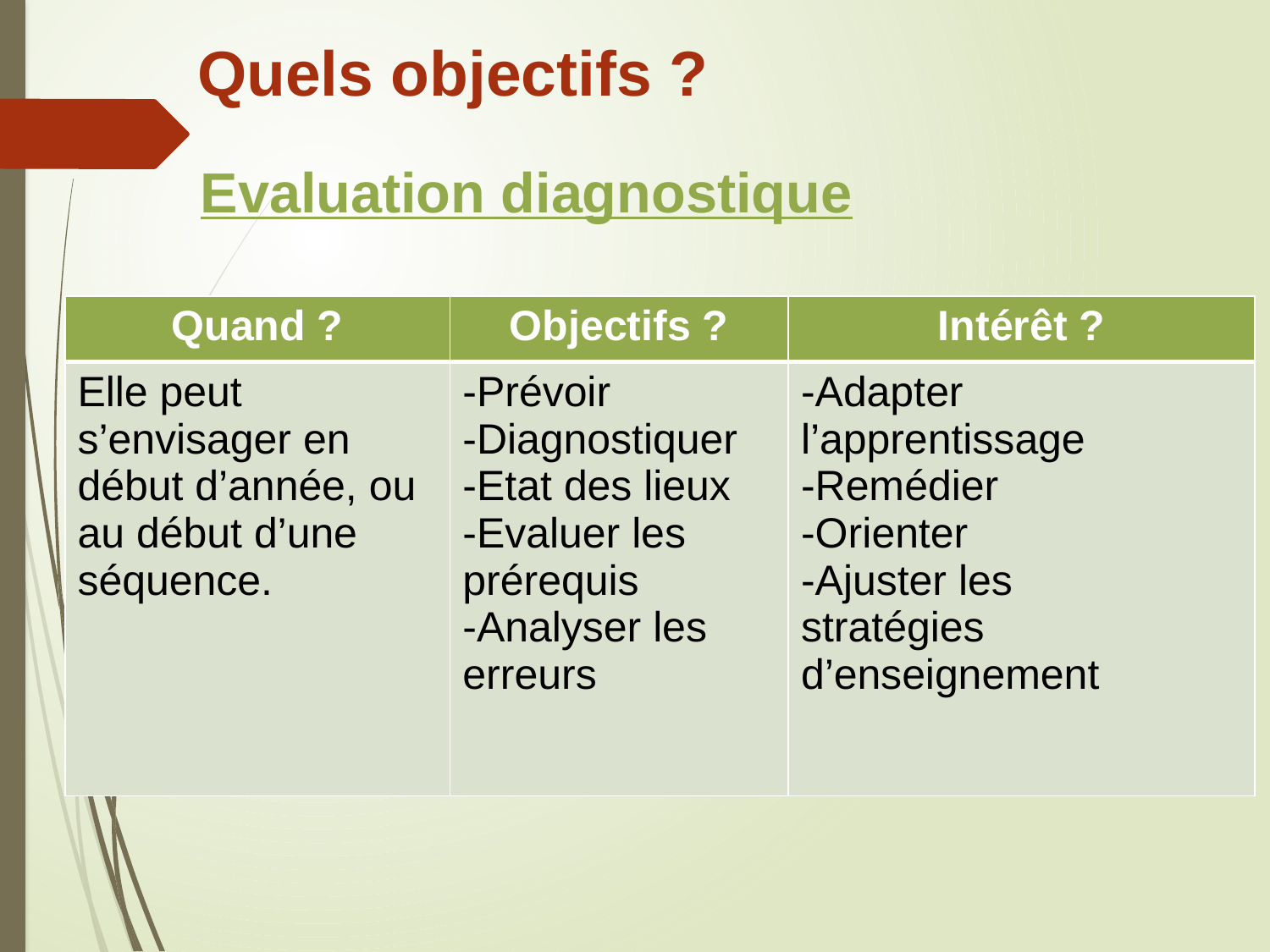

Quels objectifs ?
Evaluation diagnostique
| Quand ? | Objectifs ? | Intérêt ? |
| --- | --- | --- |
| Elle peut s’envisager en début d’année, ou au début d’une séquence. | -Prévoir -Diagnostiquer -Etat des lieux -Evaluer les prérequis -Analyser les erreurs | -Adapter l’apprentissage -Remédier -Orienter -Ajuster les stratégies d’enseignement |